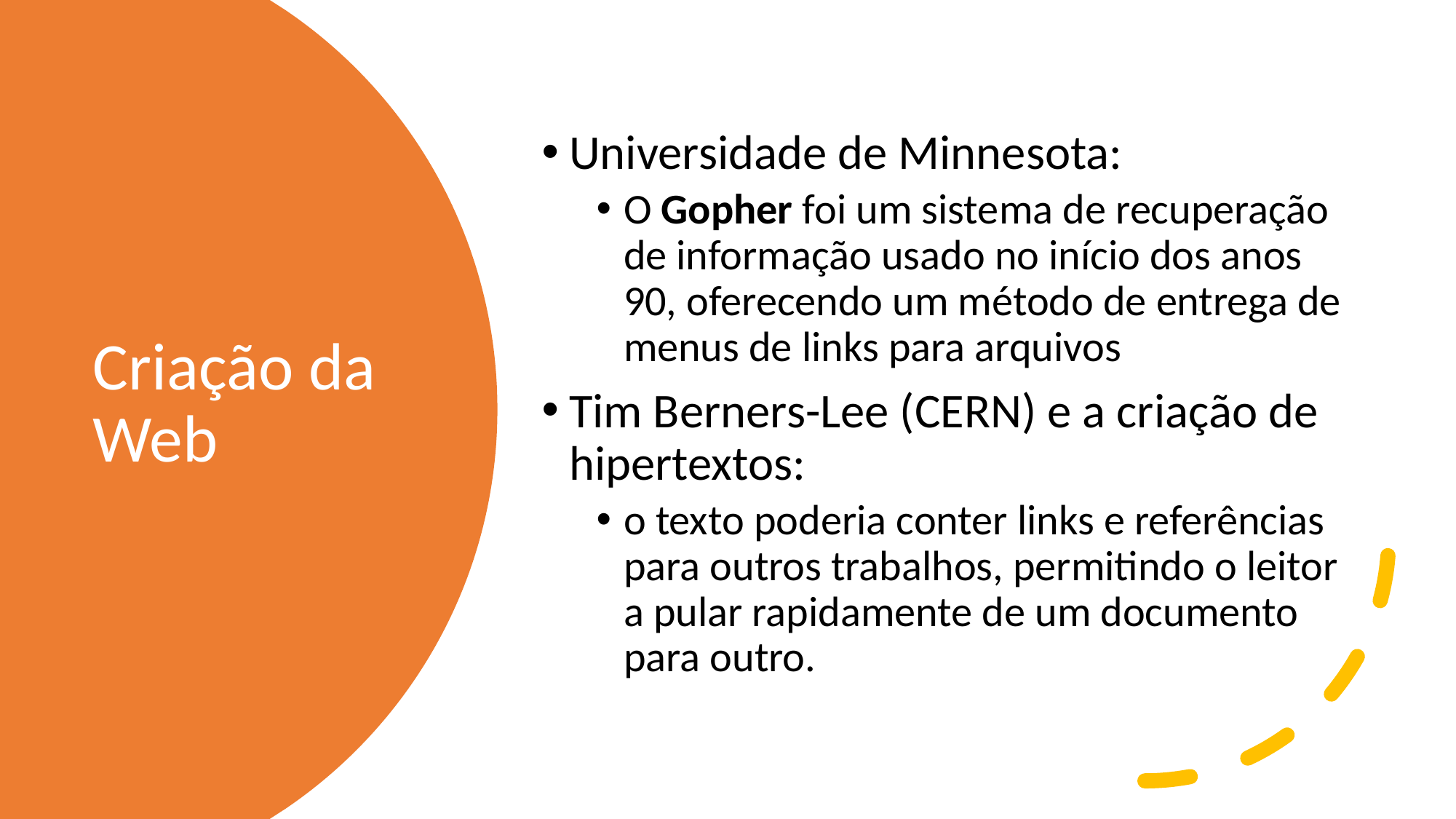

Universidade de Minnesota:
O Gopher foi um sistema de recuperação de informação usado no início dos anos 90, oferecendo um método de entrega de menus de links para arquivos
Tim Berners-Lee (CERN) e a criação de hipertextos:
o texto poderia conter links e referências para outros trabalhos, permitindo o leitor a pular rapidamente de um documento para outro.
# Criação da Web